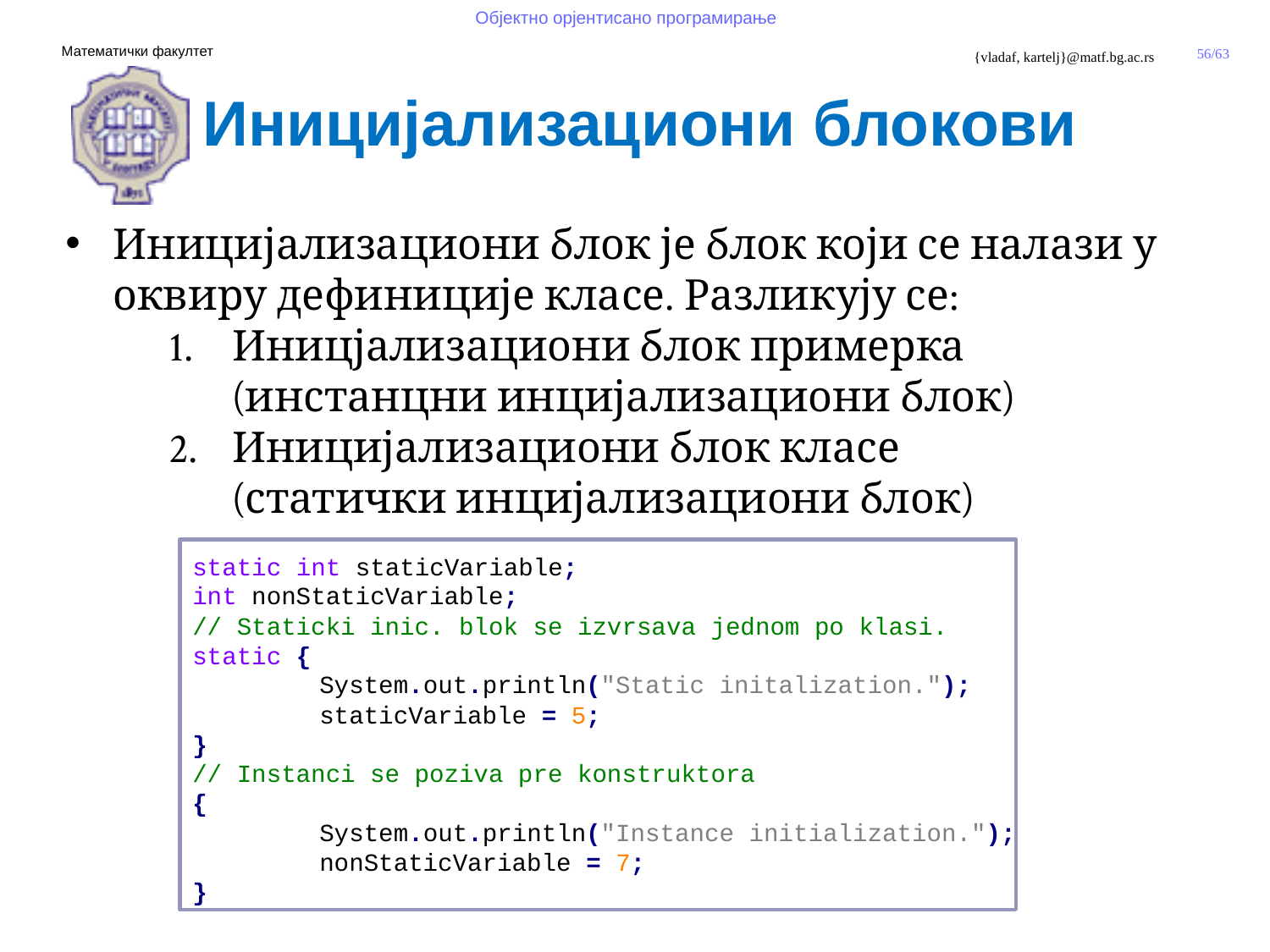

Иницијализациони блокови
Иницијализациони блок је блок који се налази у оквиру дефиниције класе. Разликују се:
Иницјализациони блок примерка
(инстанцни инцијализациони блок)
Иницијализациони блок класе
(статички инцијализациони блок)

	static int staticVariable;
	int nonStaticVariable;
	// Staticki inic. blok se izvrsava jednom po klasi.
	static {
		System.out.println("Static initalization.");
		staticVariable = 5;
	}
	// Instanci se poziva pre konstruktora
	{
		System.out.println("Instance initialization."); 				nonStaticVariable = 7;
	}